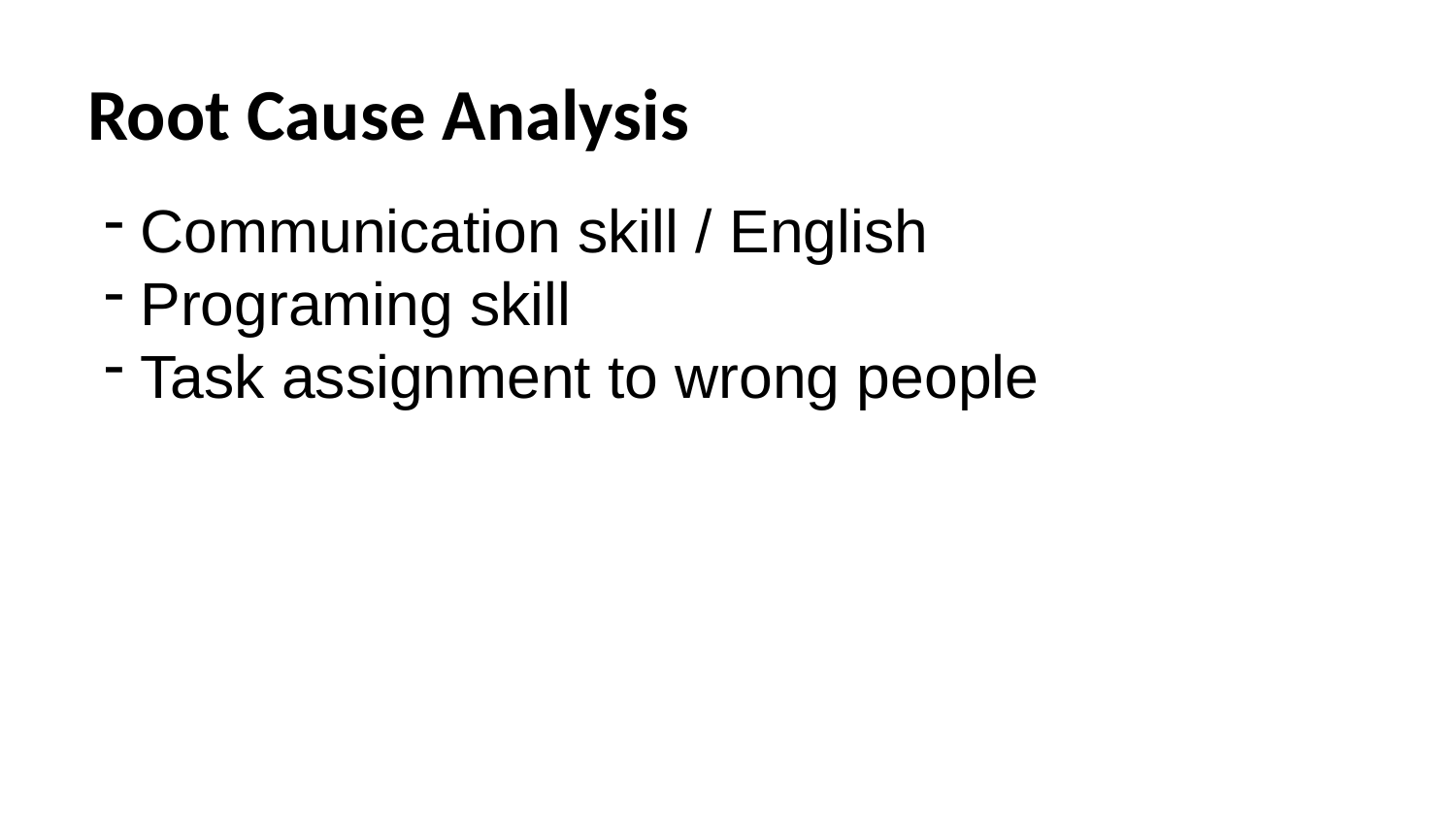

# Root Cause Analysis
Communication skill / English
Programing skill
Task assignment to wrong people